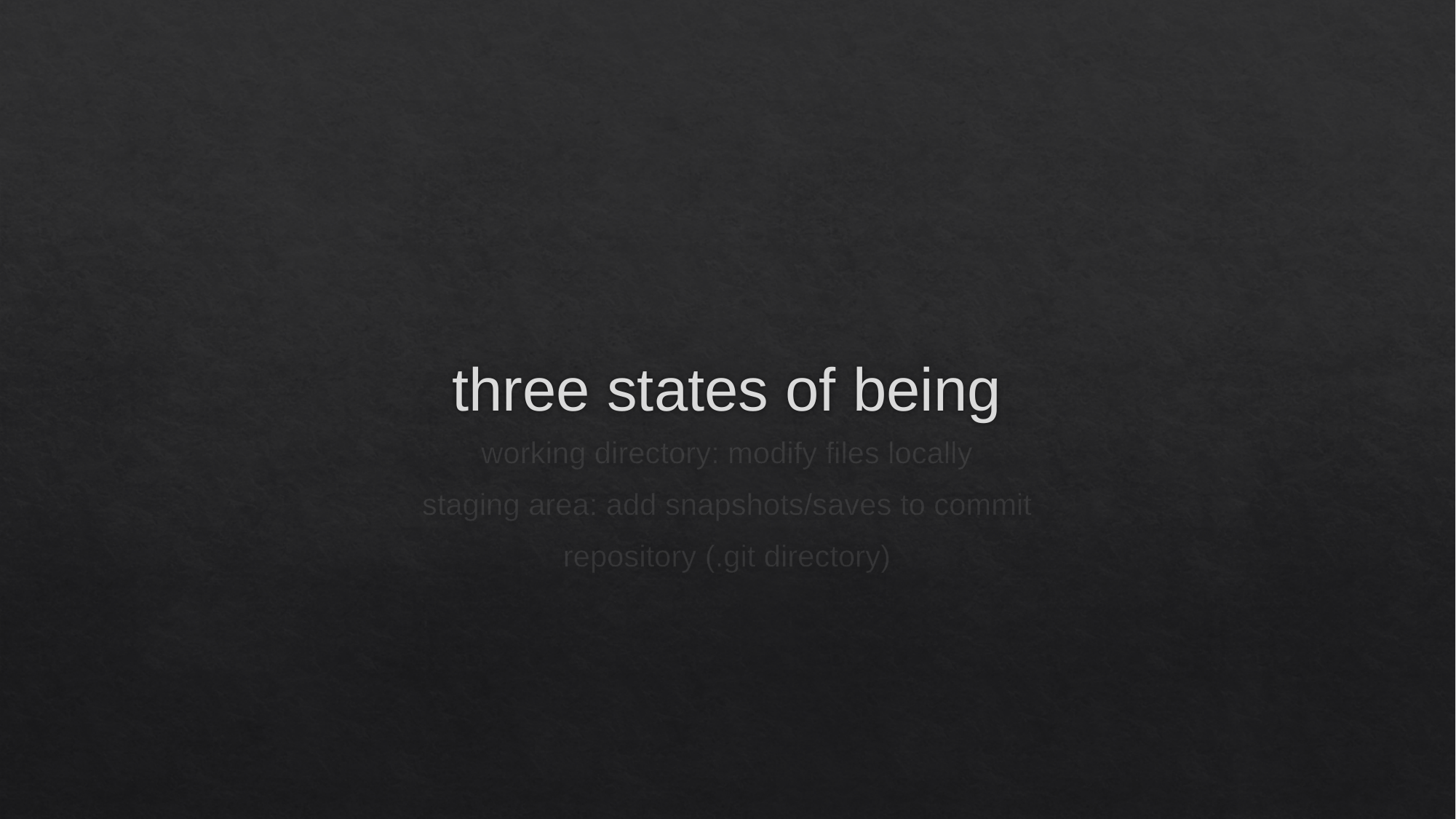

# three states of being
working directory: modify files locally
staging area: add snapshots/saves to commit
repository (.git directory)